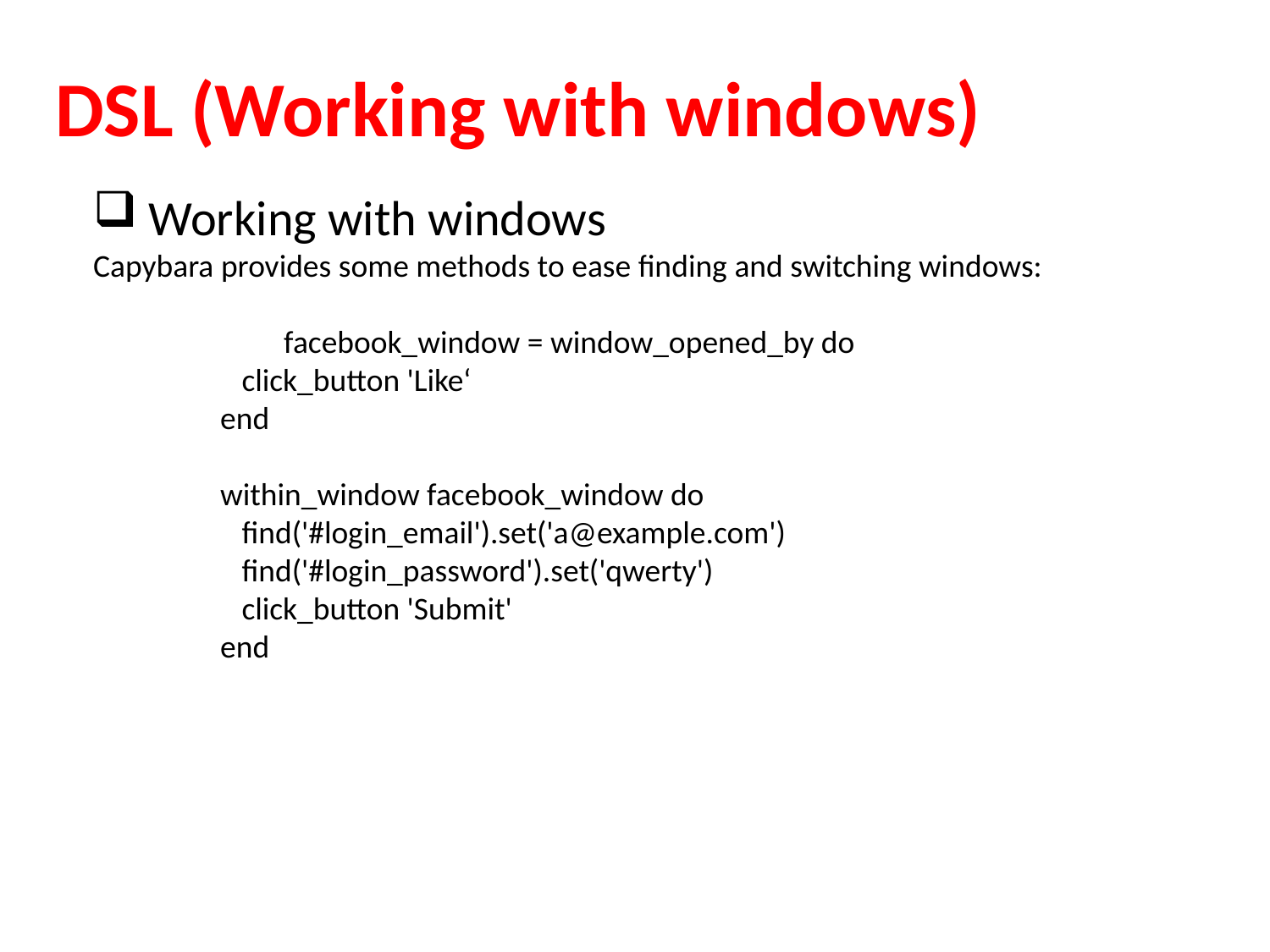

# DSL (Working with windows)
 Working with windows
Capybara provides some methods to ease finding and switching windows:

	facebook_window = window_opened_by do
   click_button 'Like‘
end

within_window facebook_window do
   find('#login_email').set('a@example.com')
   find('#login_password').set('qwerty')
   click_button 'Submit'
end